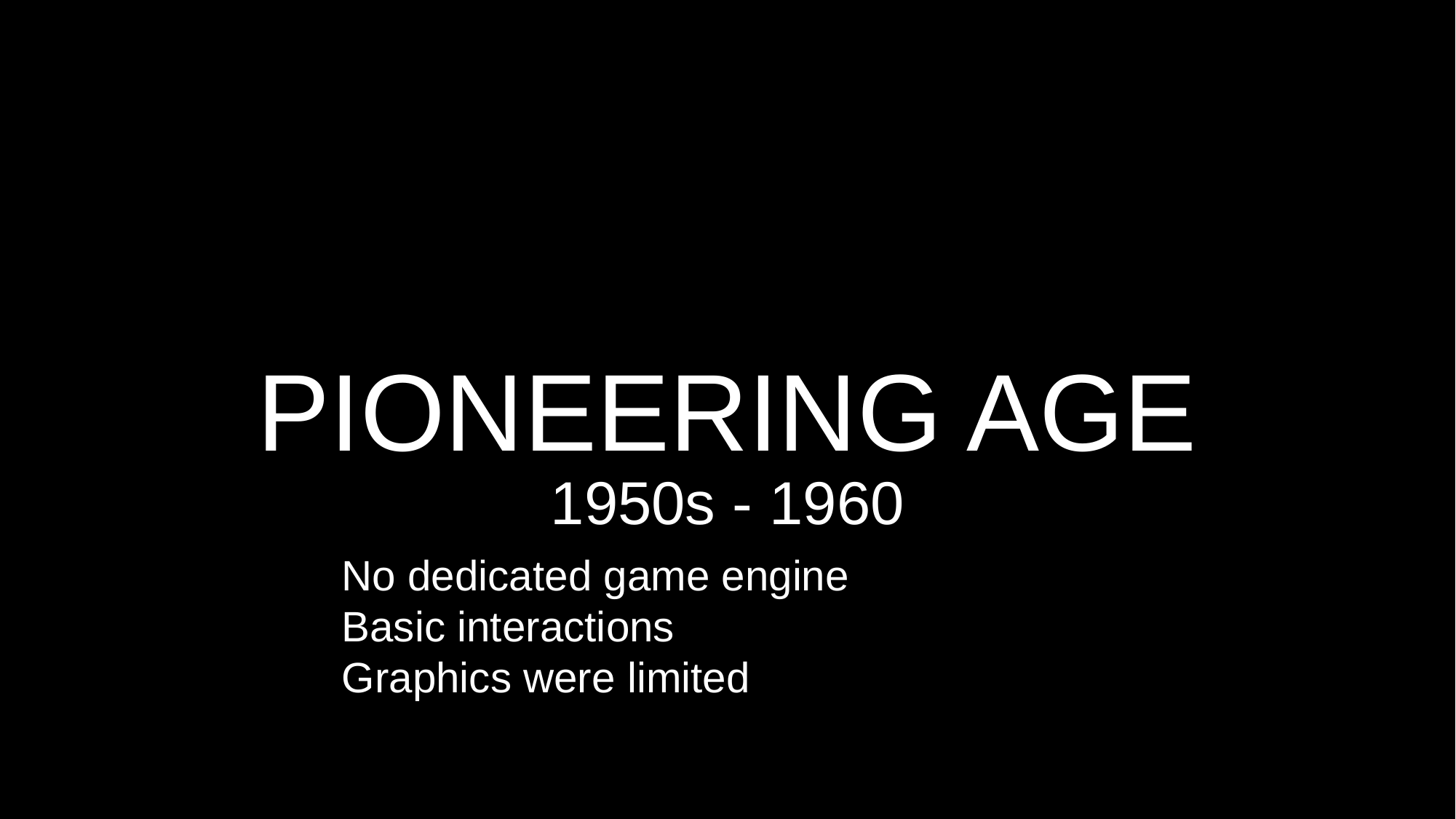

PIONEERING AGE
ARCADE ERA
HOME CONSOLES
16-BIT ERA
3D GRAPHICS
High Definition  Era
Photorealism
Ray-Tracing

1950s - 1960
No dedicated game engine
Basic interactions
Graphics were limited